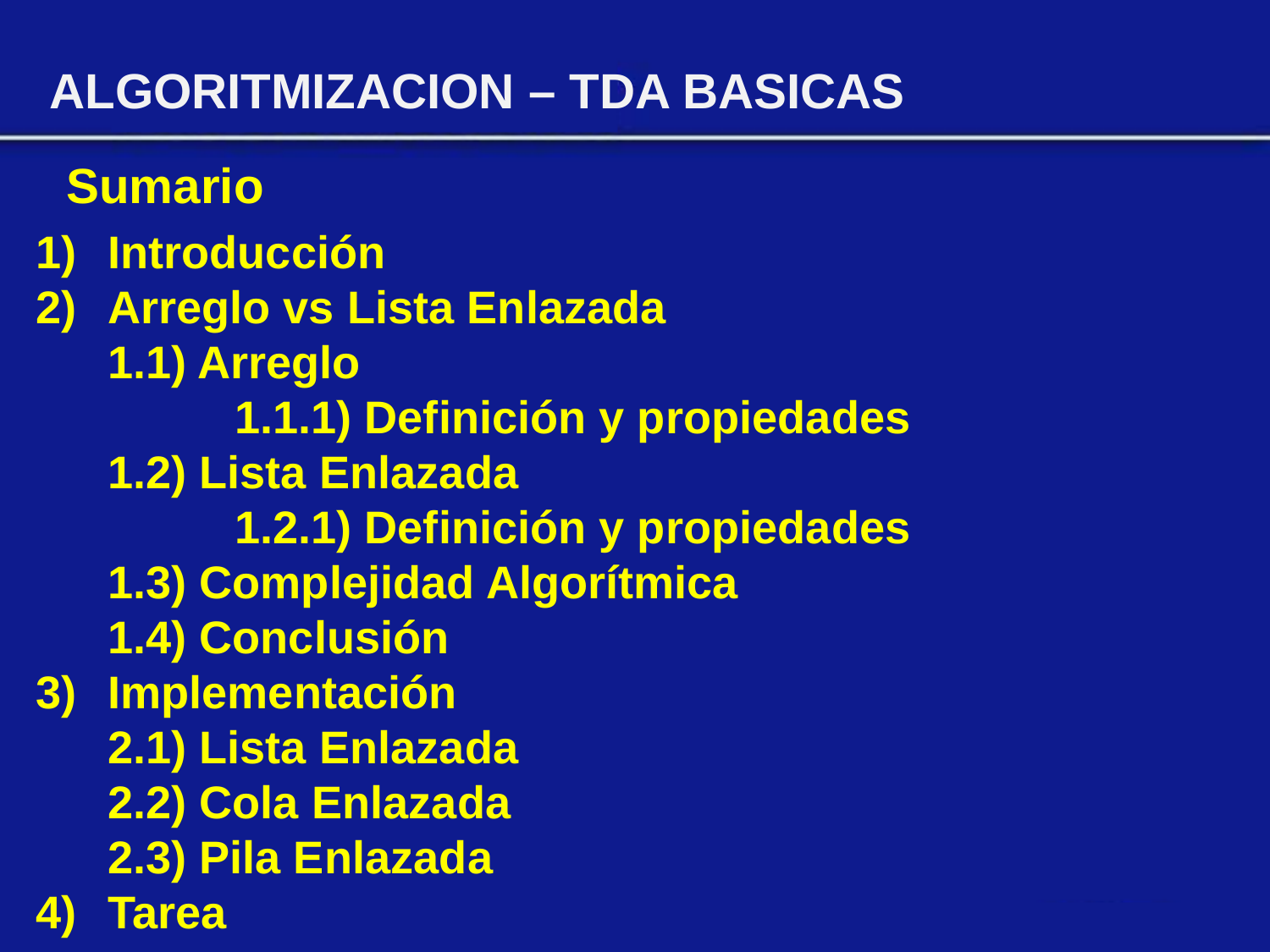

ALGORITMIZACION – TDA BASICAS
Sumario
Introducción
Arreglo vs Lista Enlazada
	1.1) Arreglo
		1.1.1) Definición y propiedades
	1.2) Lista Enlazada
		1.2.1) Definición y propiedades
	1.3) Complejidad Algorítmica
	1.4) Conclusión
3)	Implementación
	2.1) Lista Enlazada
	2.2) Cola Enlazada
	2.3) Pila Enlazada
4)	Tarea